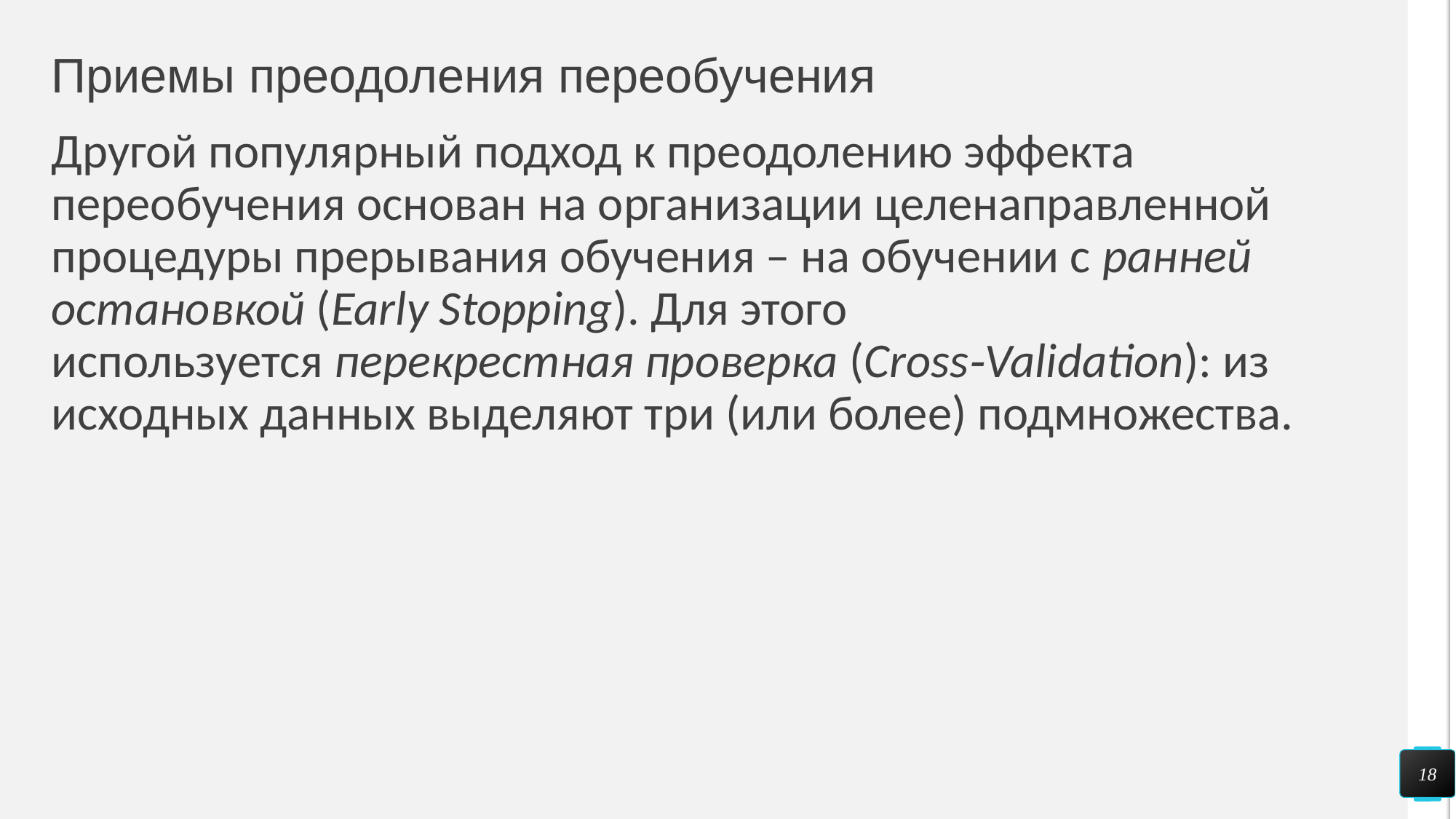

# Приемы преодоления переобучения
Другой популярный подход к преодолению эффекта переобучения основан на организации целенаправленной процедуры прерывания обучения – на обучении с ранней остановкой (Early Stopping). Для этого используется перекрестная проверка (Cross‑Validation): из исходных данных выделяют три (или более) подмножества.
18